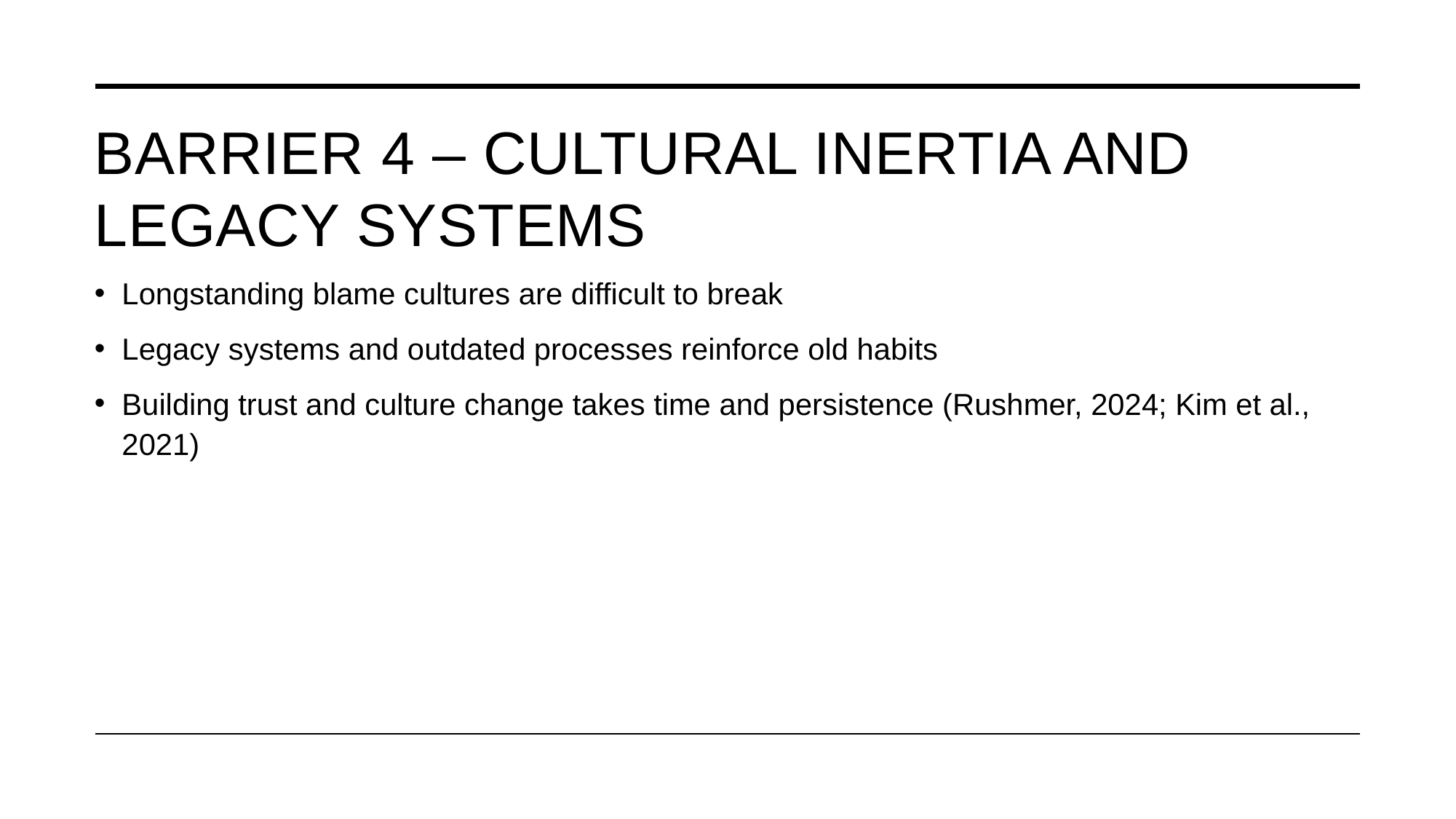

# Barrier 4 – Cultural Inertia and Legacy Systems
Longstanding blame cultures are difficult to break
Legacy systems and outdated processes reinforce old habits
Building trust and culture change takes time and persistence (Rushmer, 2024; Kim et al., 2021)